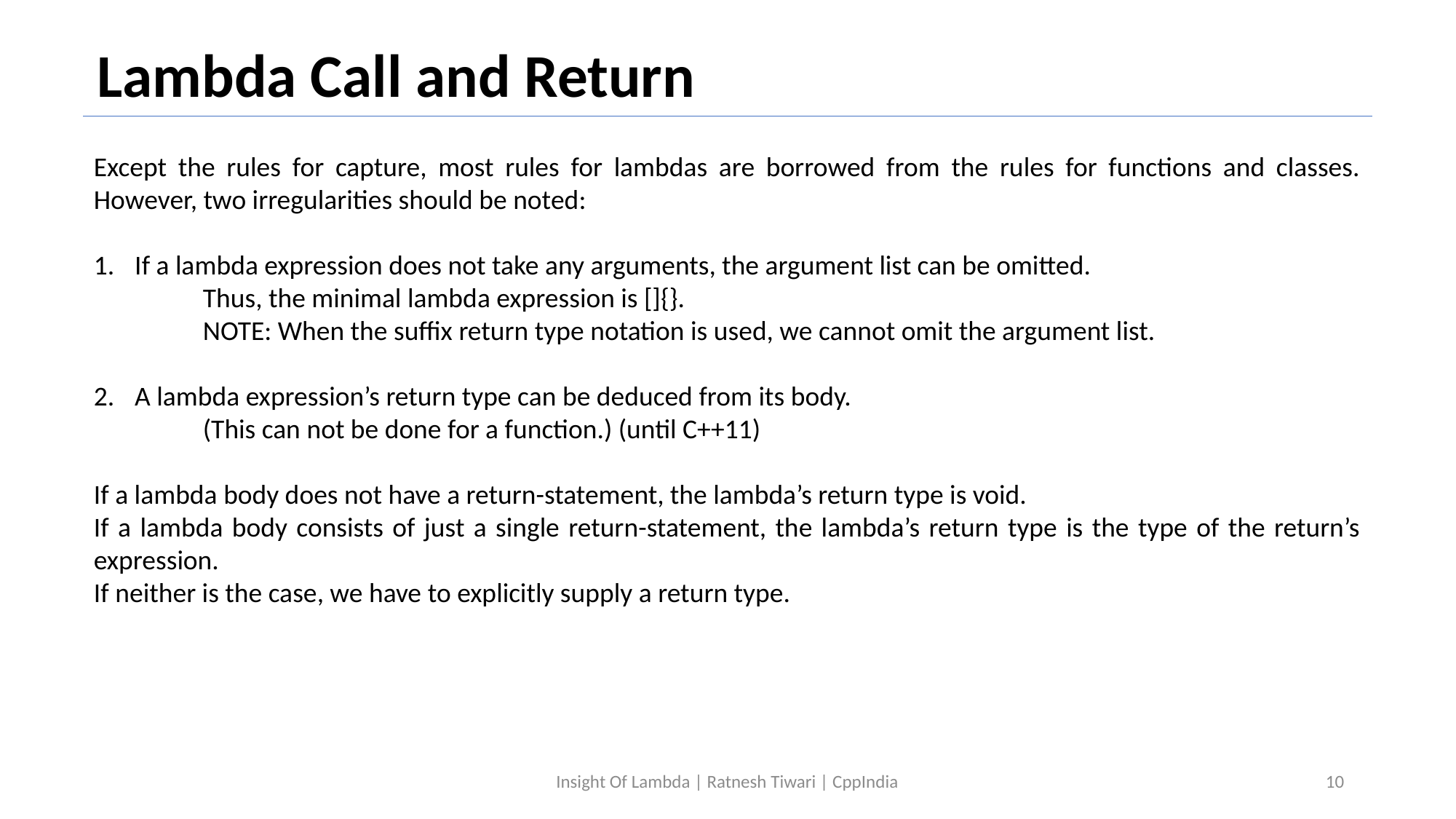

Lambda Call and Return
Except the rules for capture, most rules for lambdas are borrowed from the rules for functions and classes. However, two irregularities should be noted:

If a lambda expression does not take any arguments, the argument list can be omitted.
	Thus, the minimal lambda expression is []{}.
	NOTE: When the suffix return type notation is used, we cannot omit the argument list.

A lambda expression’s return type can be deduced from its body.
	(This can not be done for a function.) (until C++11)

If a lambda body does not have a return-statement, the lambda’s return type is void.
If a lambda body consists of just a single return-statement, the lambda’s return type is the type of the return’s expression.
If neither is the case, we have to explicitly supply a return type.
Insight Of Lambda | Ratnesh Tiwari | CppIndia
10